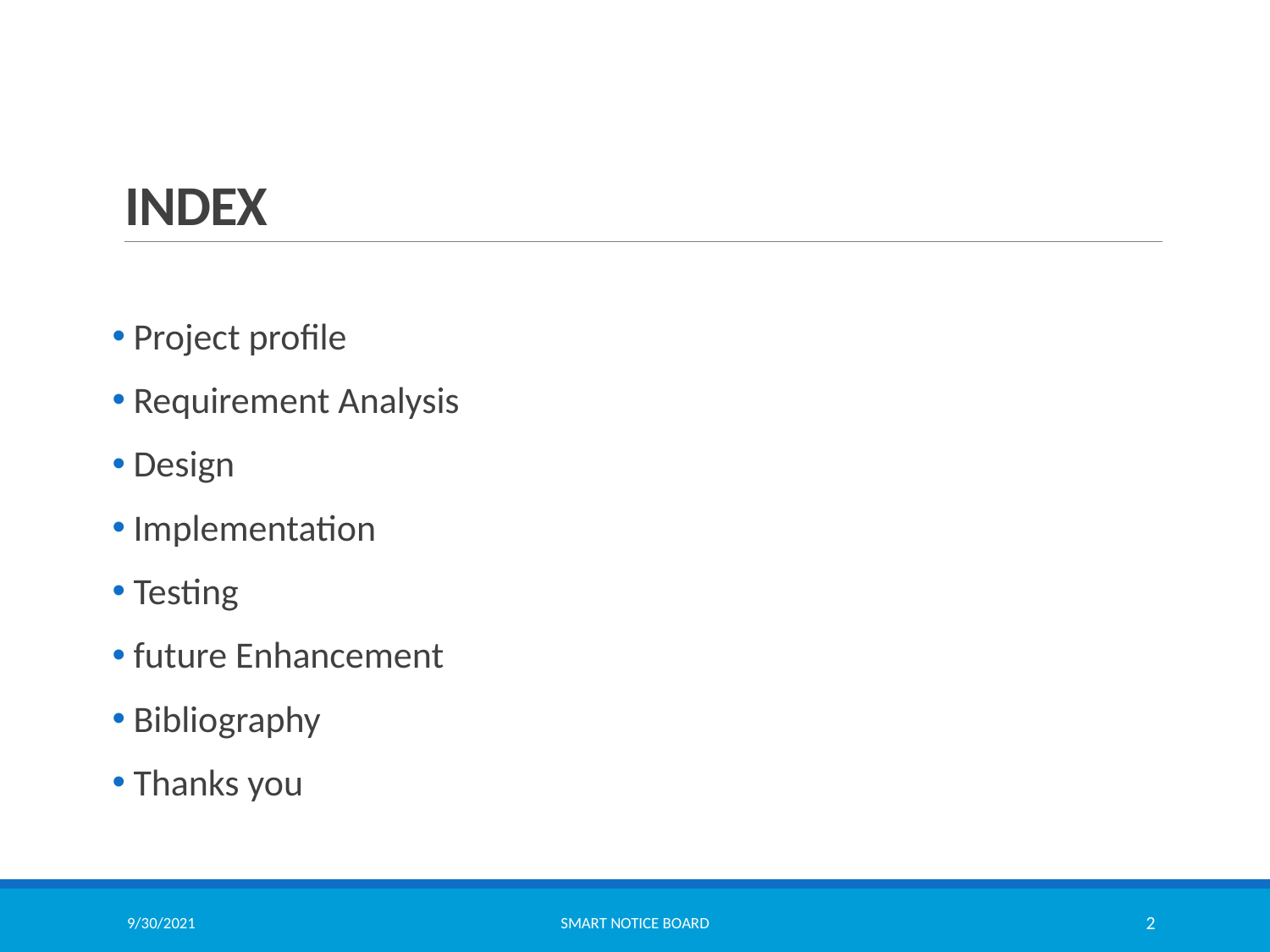

# INDEX

 Project profile
 Requirement Analysis
 Design
 Implementation
 Testing
 future Enhancement
 Bibliography
 Thanks you

9/30/2021
Smart notice board
2